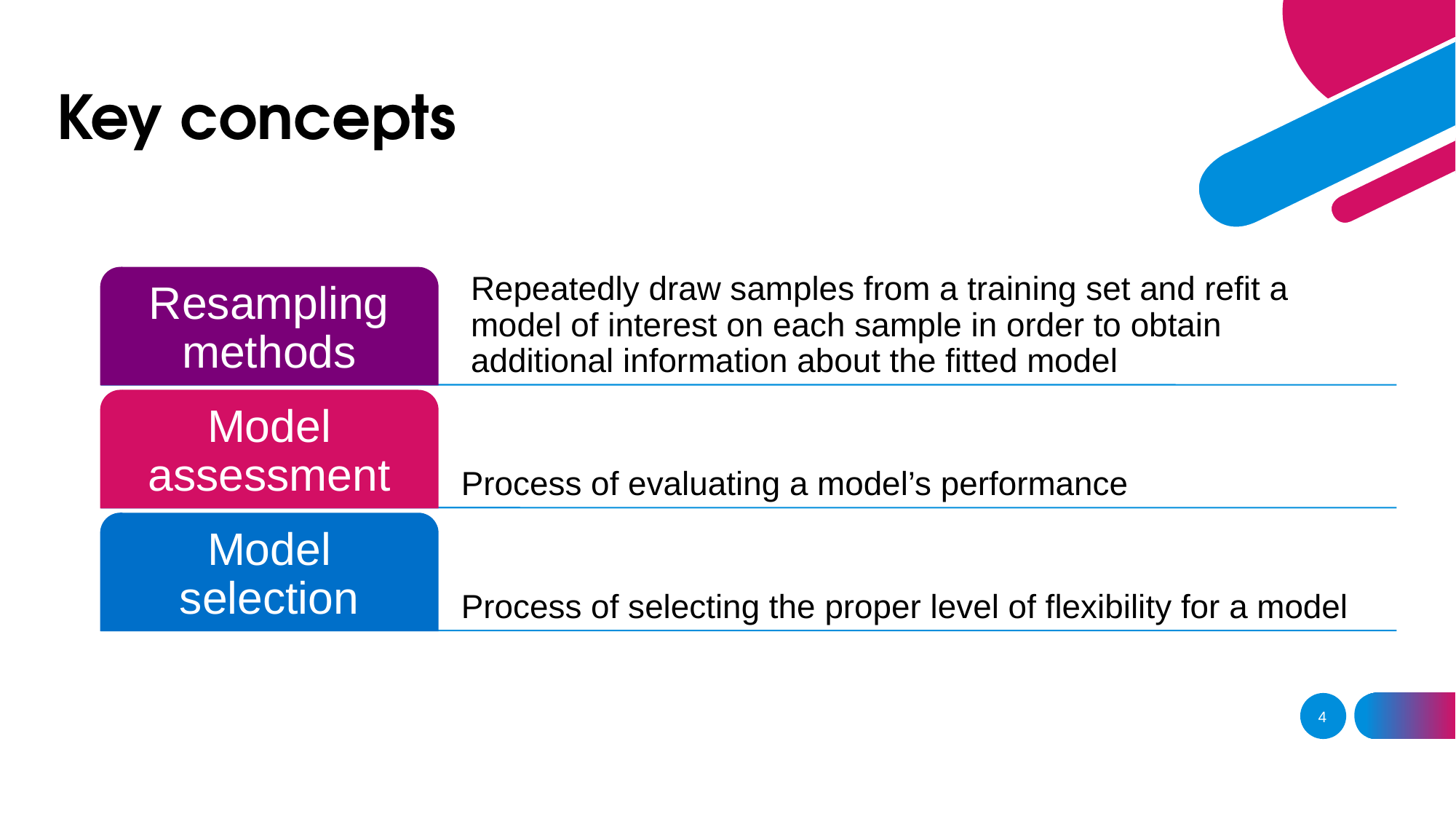

Key concepts
Repeatedly draw samples from a training set and refit a model of interest on each sample in order to obtain additional information about the fitted model
Resampling methods
  Process of evaluating a model’s performance
Model assessment
  Process of selecting the proper level of flexibility for a model
Model selection
4